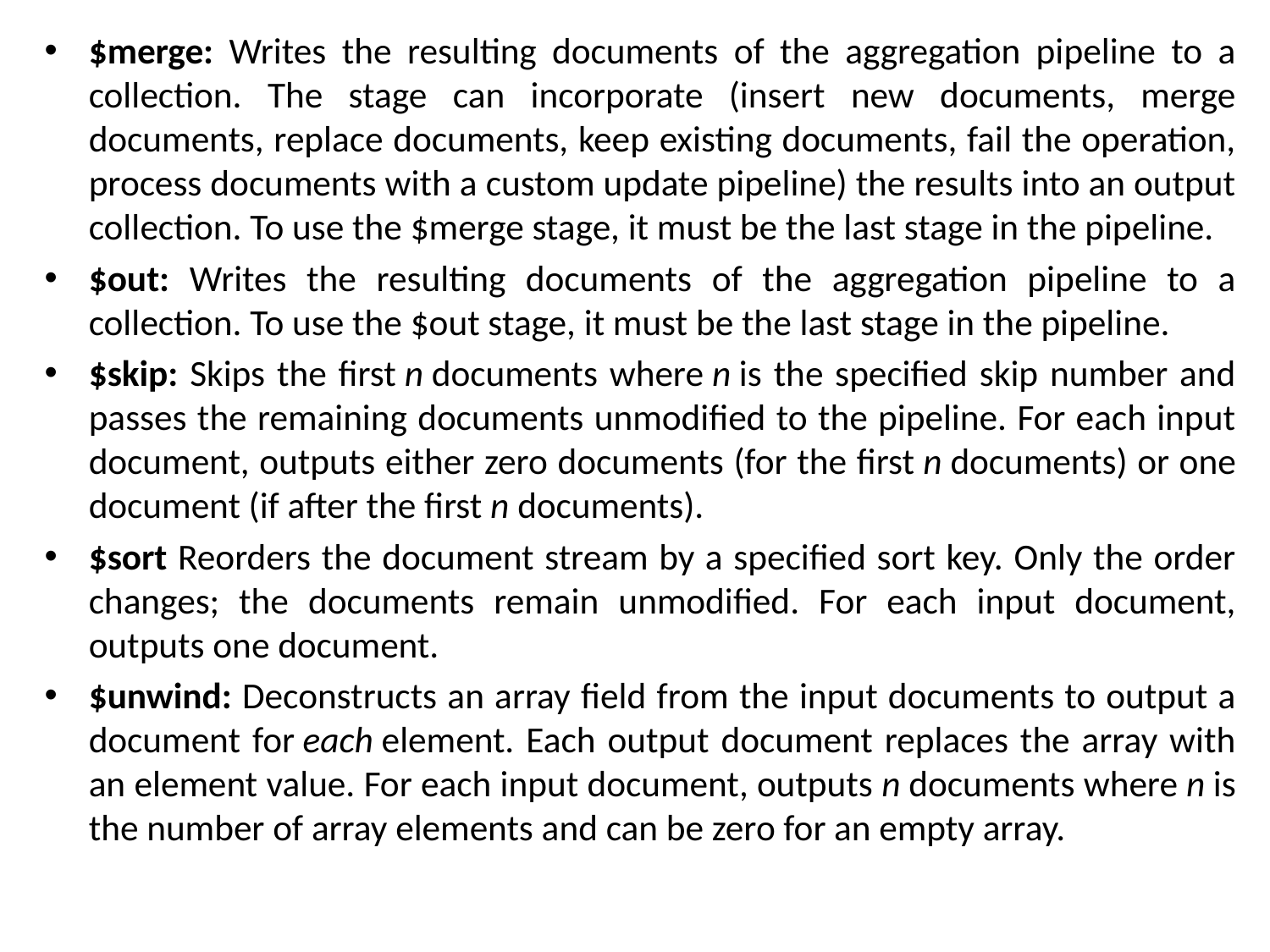

$merge: Writes the resulting documents of the aggregation pipeline to a collection. The stage can incorporate (insert new documents, merge documents, replace documents, keep existing documents, fail the operation, process documents with a custom update pipeline) the results into an output collection. To use the $merge stage, it must be the last stage in the pipeline.
$out: Writes the resulting documents of the aggregation pipeline to a collection. To use the $out stage, it must be the last stage in the pipeline.
$skip: Skips the first n documents where n is the specified skip number and passes the remaining documents unmodified to the pipeline. For each input document, outputs either zero documents (for the first n documents) or one document (if after the first n documents).
$sort Reorders the document stream by a specified sort key. Only the order changes; the documents remain unmodified. For each input document, outputs one document.
$unwind: Deconstructs an array field from the input documents to output a document for each element. Each output document replaces the array with an element value. For each input document, outputs n documents where n is the number of array elements and can be zero for an empty array.